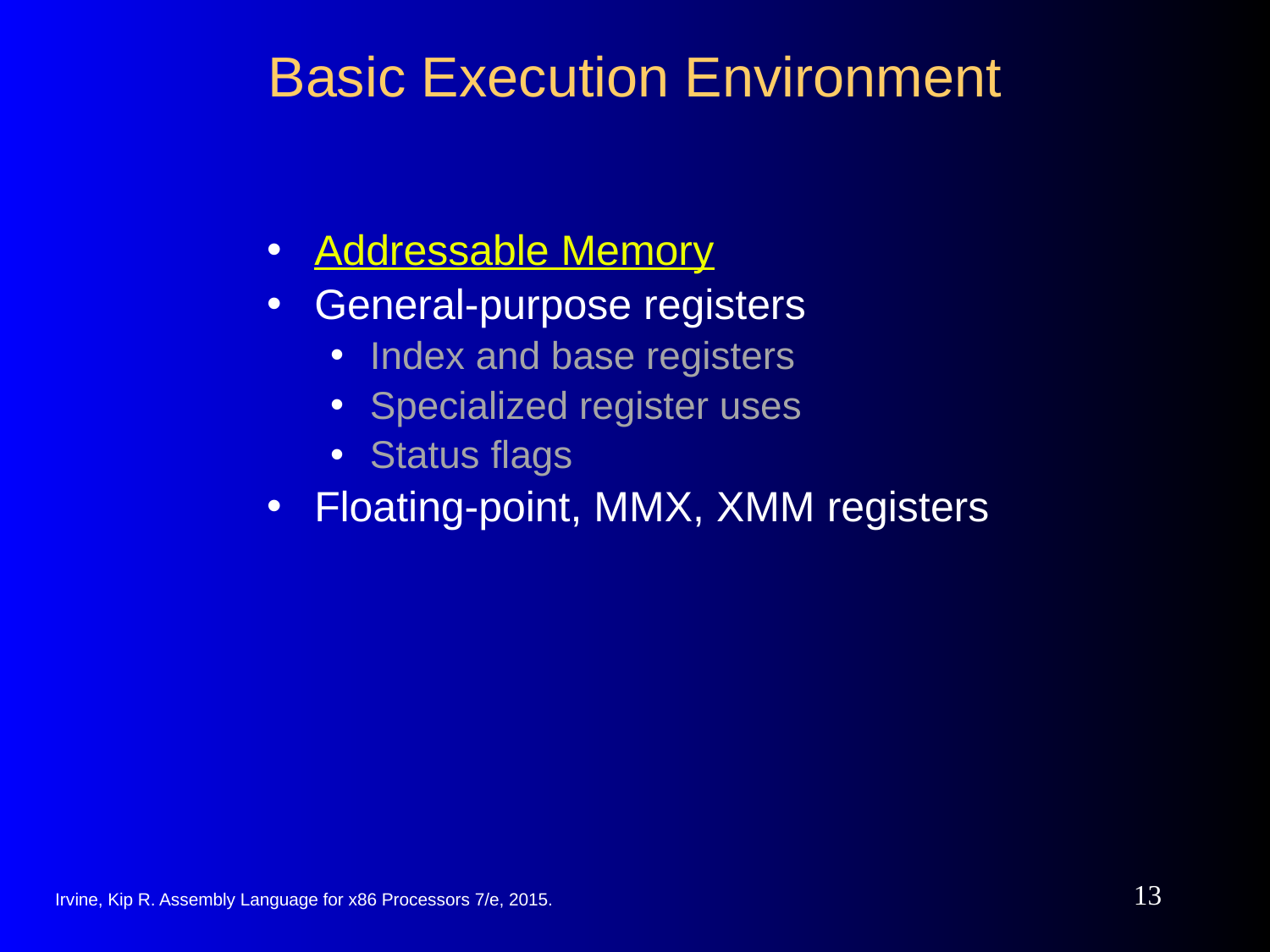

# Basic Execution Environment
Addressable Memory
General-purpose registers
Index and base registers
Specialized register uses
Status flags
Floating-point, MMX, XMM registers
13
Irvine, Kip R. Assembly Language for x86 Processors 7/e, 2015.